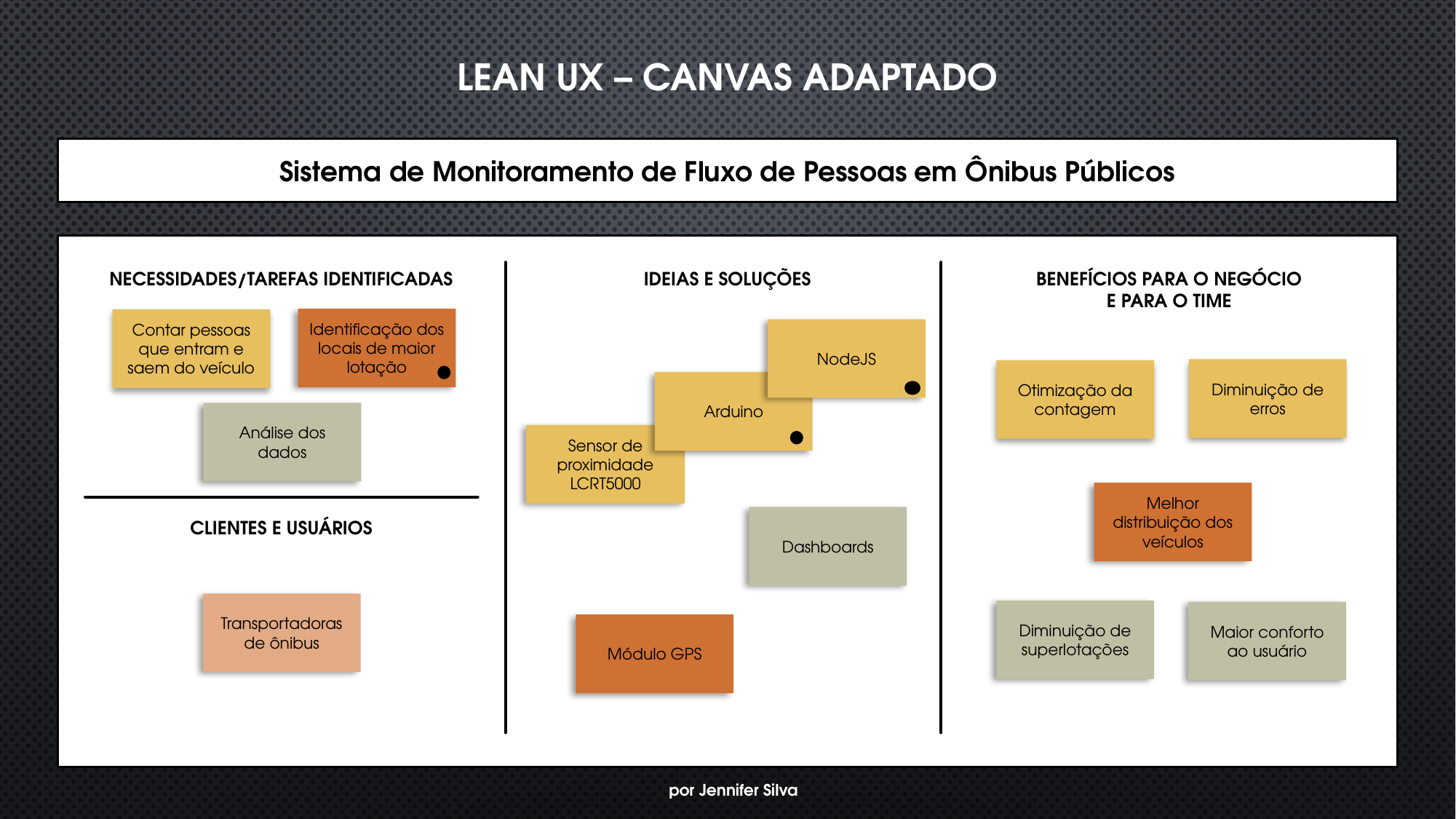

LEAN UX – CANVAS ADAPTADO
Sistema de Monitoramento de Fluxo de Pessoas em Ônibus Públicos

BENEFÍCIOS PARA O NEGÓCIO E PARA O TIME
NECESSIDADES/TAREFAS IDENTIFICADAS
IDEIAS E SOLUÇÕES
Identificação dos locais de maior lotação

Contar pessoas que entram e saem do veículo
NodeJS

Diminuição de erros
Otimização da contagem
Arduino

Análise dos dados
Sensor de proximidade LCRT5000
Melhor distribuição dos veículos
Dashboards
CLIENTES E USUÁRIOS
Transportadoras de ônibus
Diminuição de superlotações
Maior conforto ao usuário
Módulo GPS
por Jennifer Silva